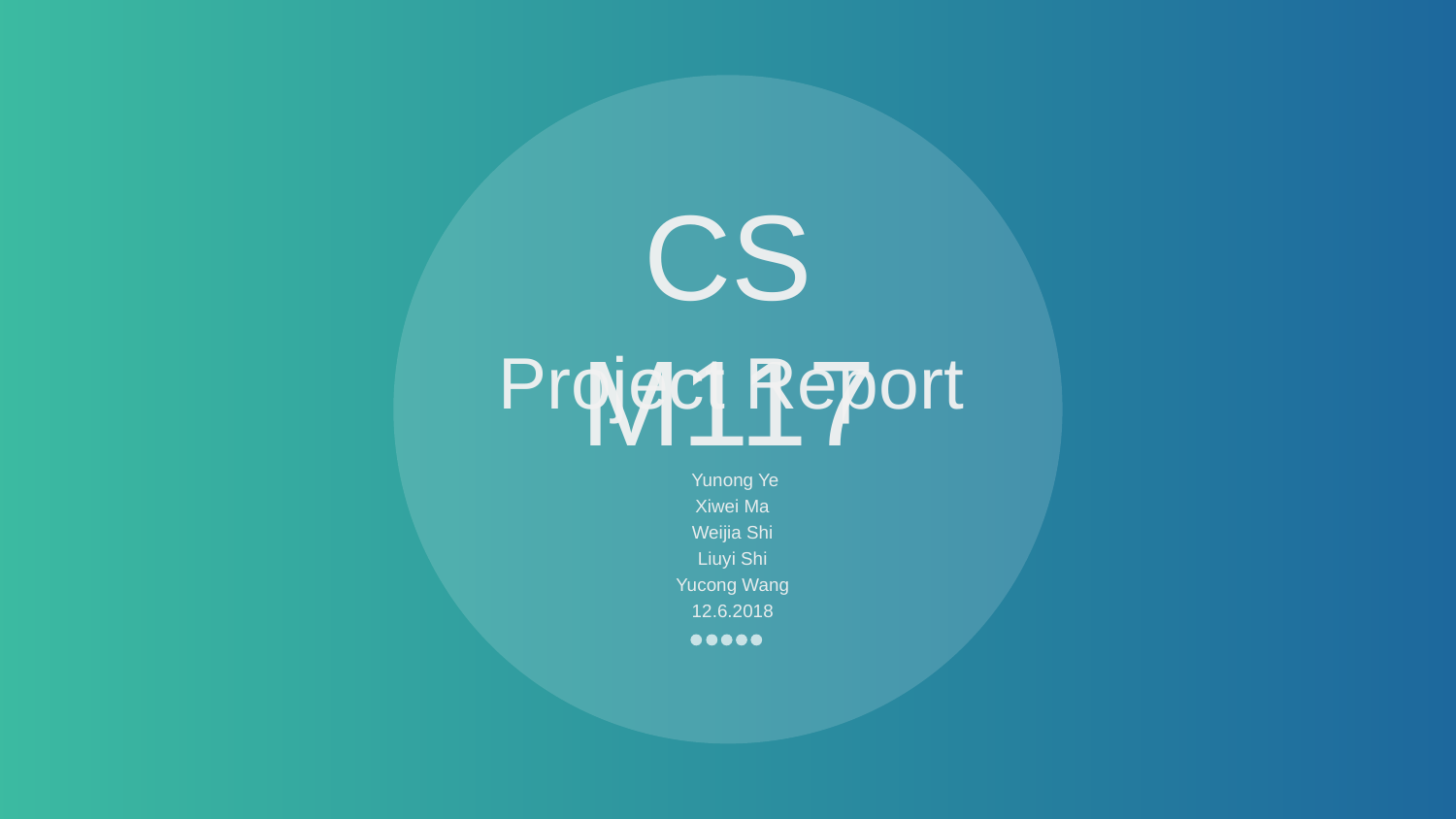

CS M117
 Project Report
 Yunong Ye
Xiwei Ma
Weijia Shi
Liuyi Shi
Yucong Wang
12.6.2018